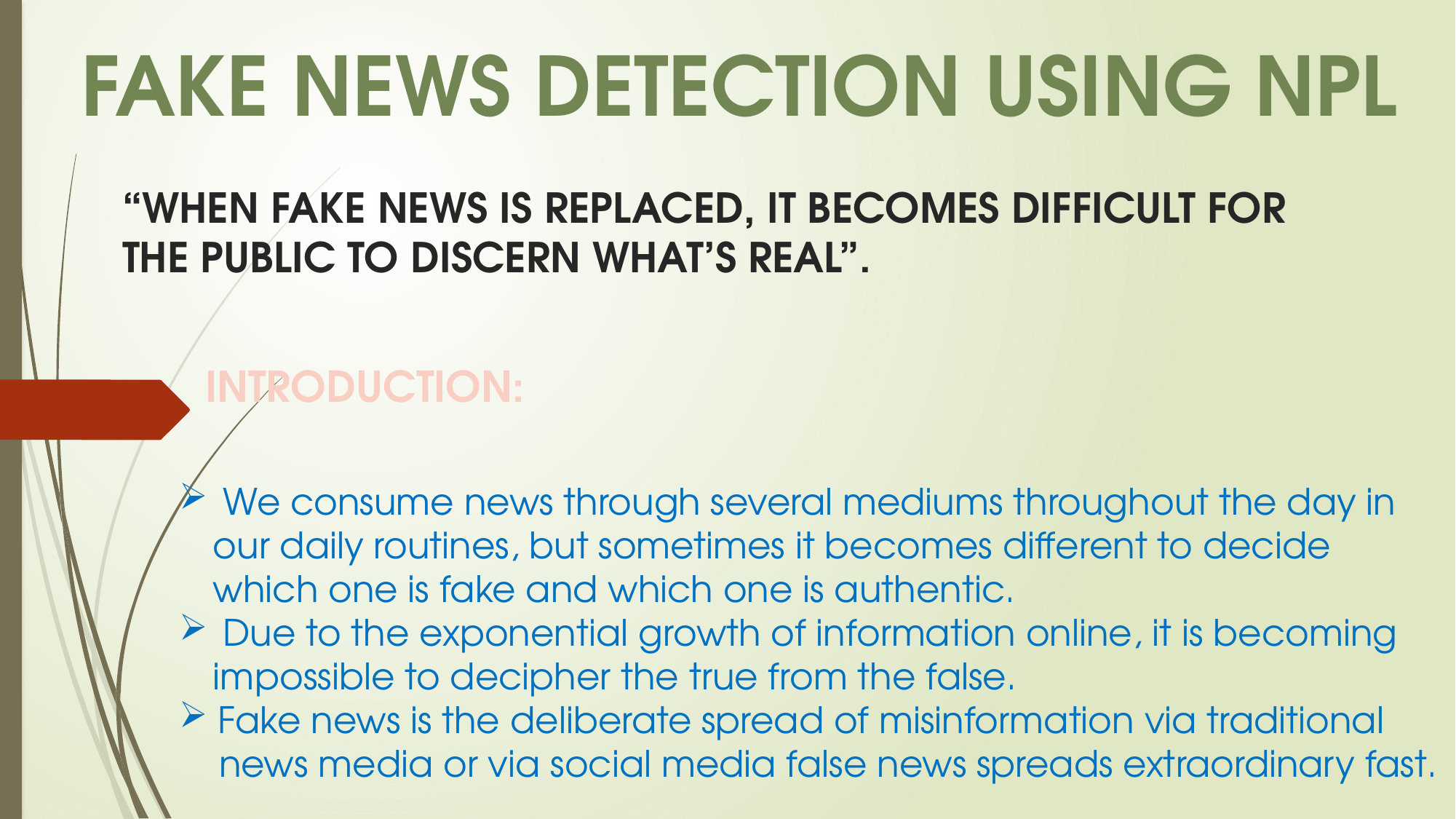

FAKE NEWS DETECTION USING NPL
“WHEN FAKE NEWS IS REPLACED, IT BECOMES DIFFICULT FOR THE PUBLIC TO DISCERN WHAT’S REAL”.

 We consume news through several mediums throughout the day in our daily routines, but sometimes it becomes different to decide which one is fake and which one is authentic.
 Due to the exponential growth of information online, it is becoming impossible to decipher the true from the false.
 Fake news is the deliberate spread of misinformation via traditional
    news media or via social media false news spreads extraordinary fast.

INTRODUCTION: